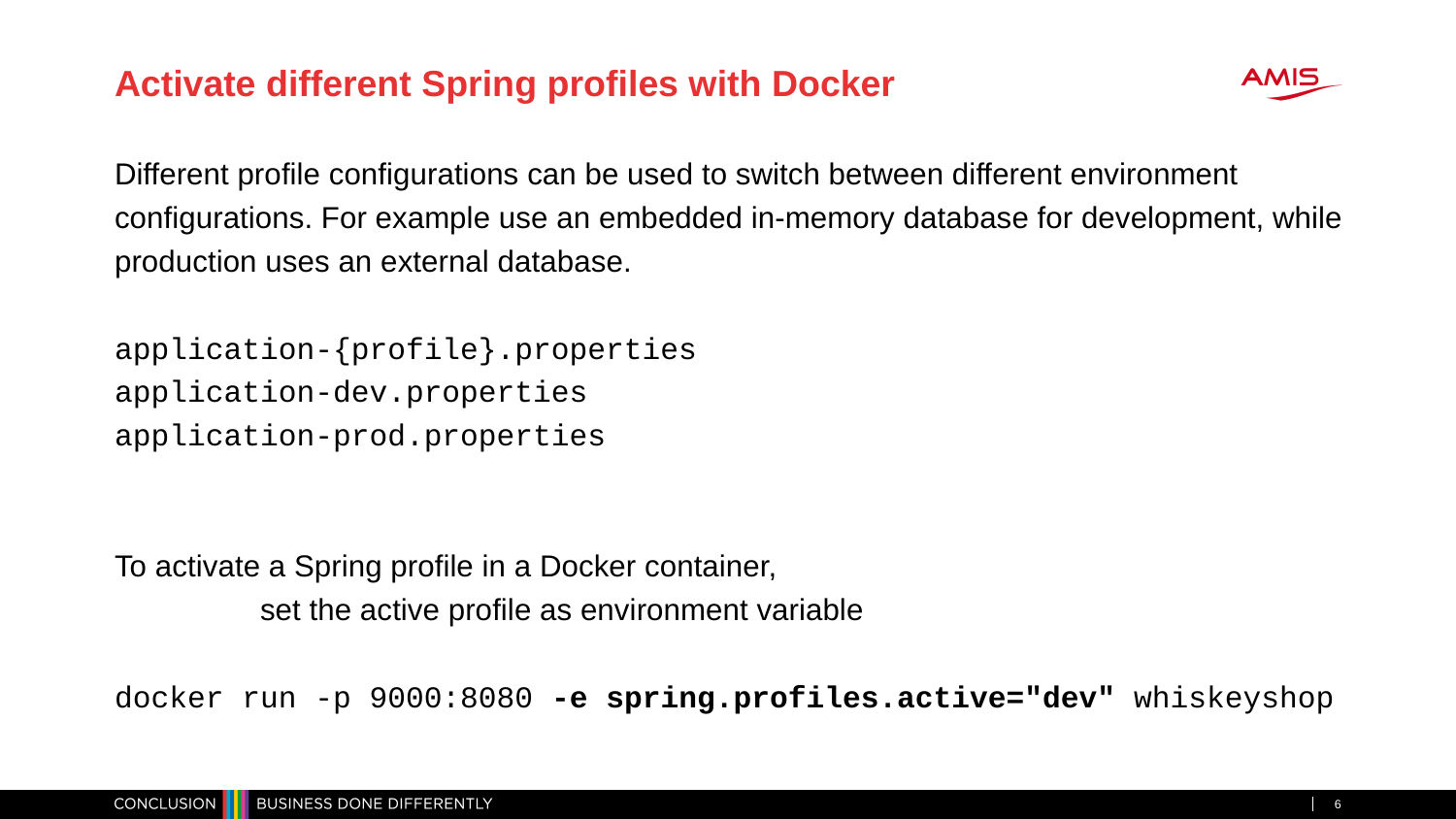

# Activate different Spring profiles with Docker
Different profile configurations can be used to switch between different environment configurations. For example use an embedded in-memory database for development, while production uses an external database.

application-{profile}.properties
application-dev.properties
application-prod.properties

To activate a Spring profile in a Docker container,
	set the active profile as environment variable

docker run -p 9000:8080 -e spring.profiles.active="dev" whiskeyshop
6